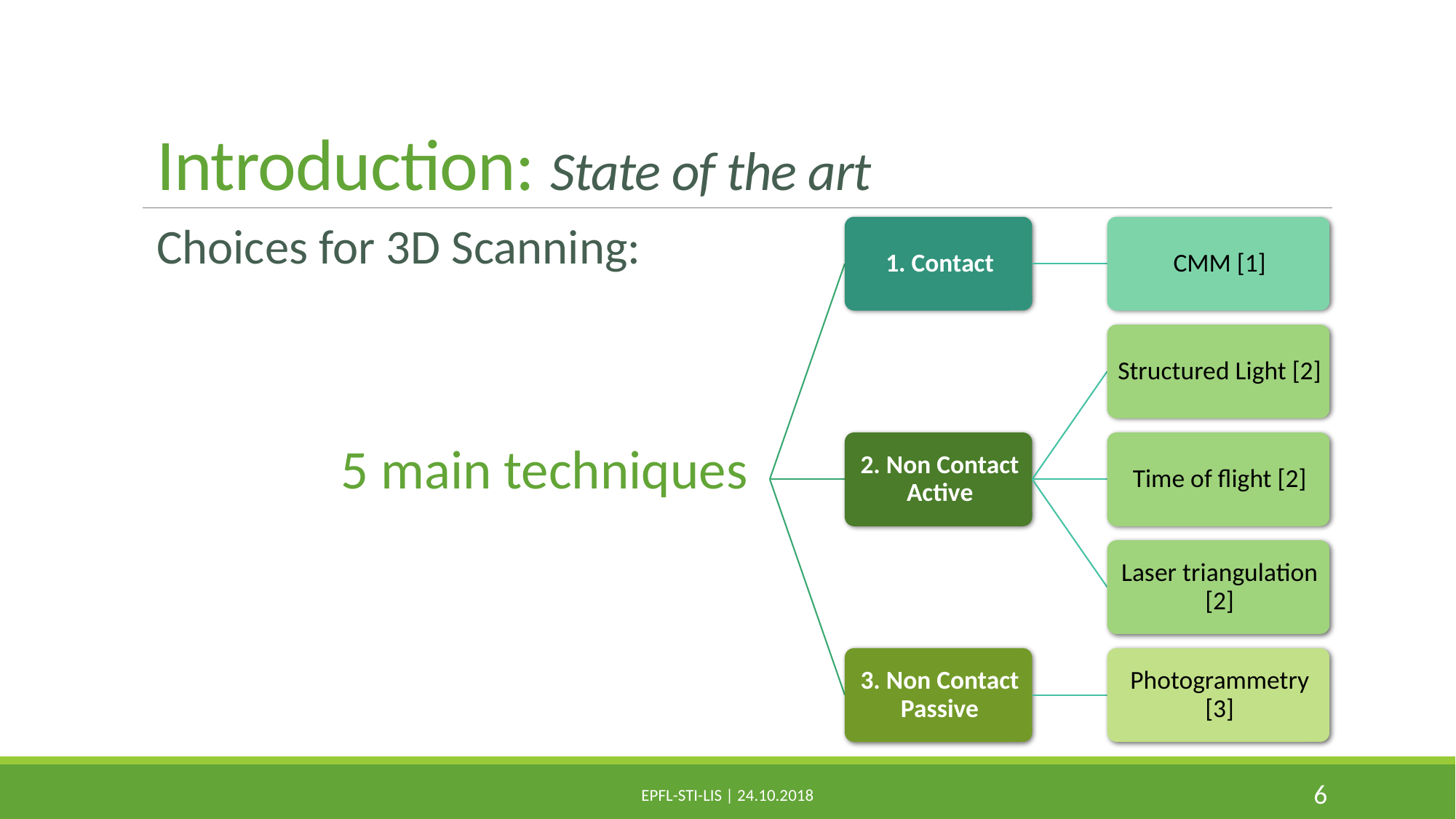

# Introduction: State of the art
Choices for 3D Scanning:

1. Contact

CMM [1]

2. Non Contact Active

Structured Light [2]

Time of flight [2]

Laser triangulation [2]

3. Non Contact Passive

Photogrammetry [3]
5 main techniques
6
EPFL-STI-LIS | 24.10.2018